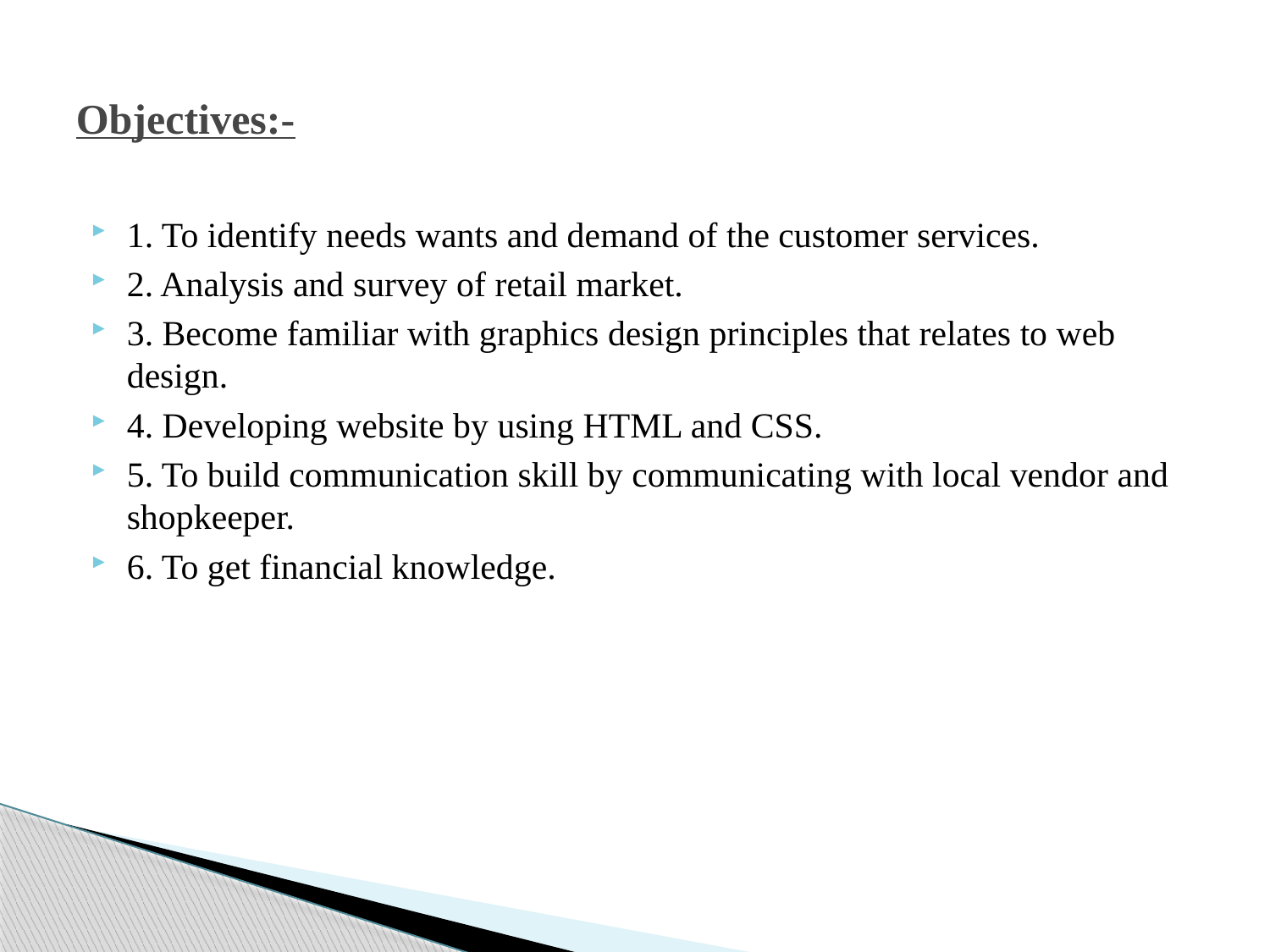

# Objectives:-
1. To identify needs wants and demand of the customer services.
2. Analysis and survey of retail market.
3. Become familiar with graphics design principles that relates to web design.
4. Developing website by using HTML and CSS.
5. To build communication skill by communicating with local vendor and shopkeeper.
6. To get financial knowledge.